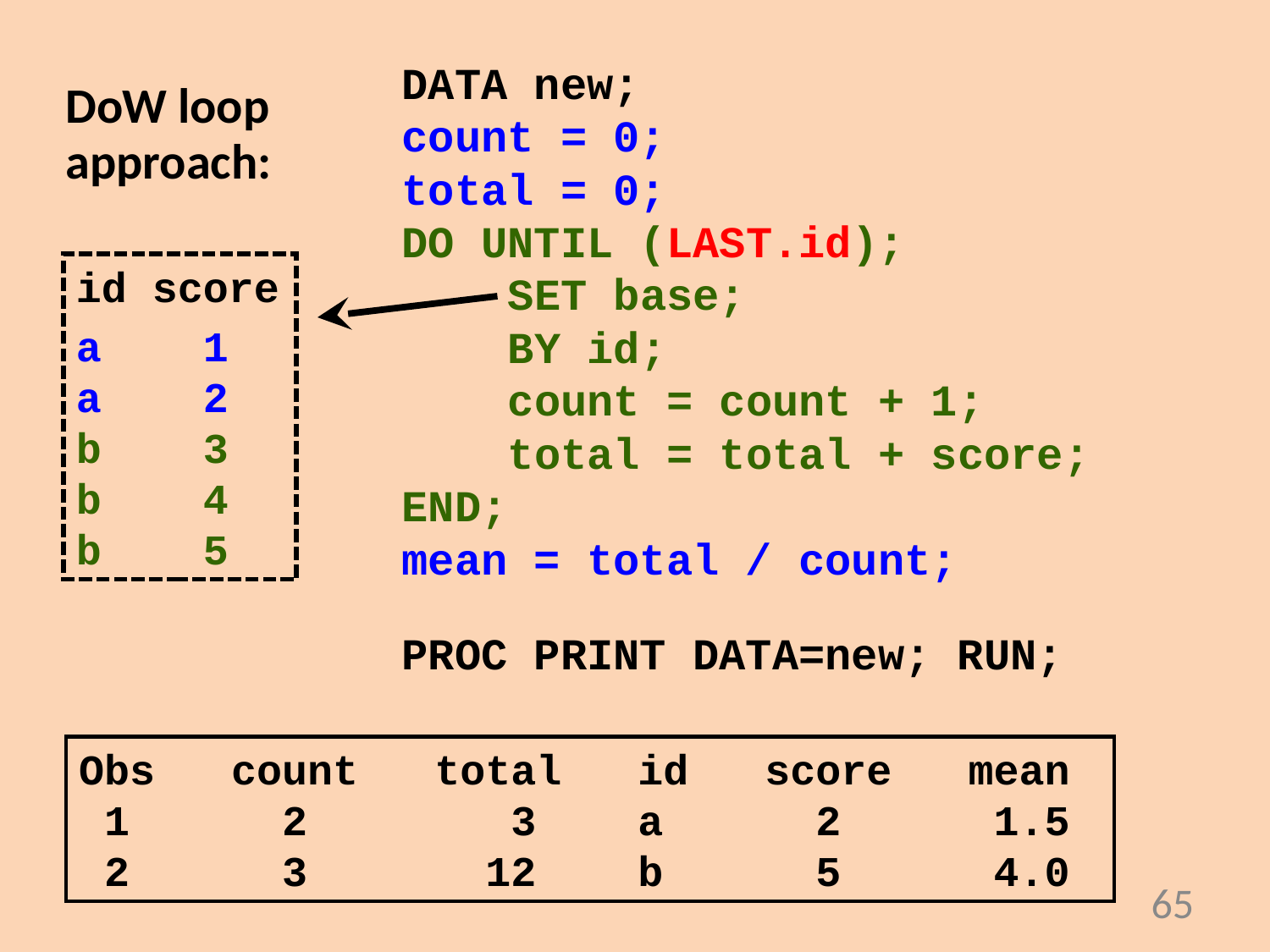

DATA new;
count = 0;
total = 0;
DO UNTIL (LAST.id);
    SET base;
    BY id;
    count = count + 1;
    total = total + score;
END;
mean = total / count;
PROC PRINT DATA=new; RUN;
DoW loop
approach:
id score
a    1
a    2
b    3
b    4
b    5

Obs   count   total   id   score   mean
 1      2        3    a      2      1.5
 2      3       12    b      5      4.0
65